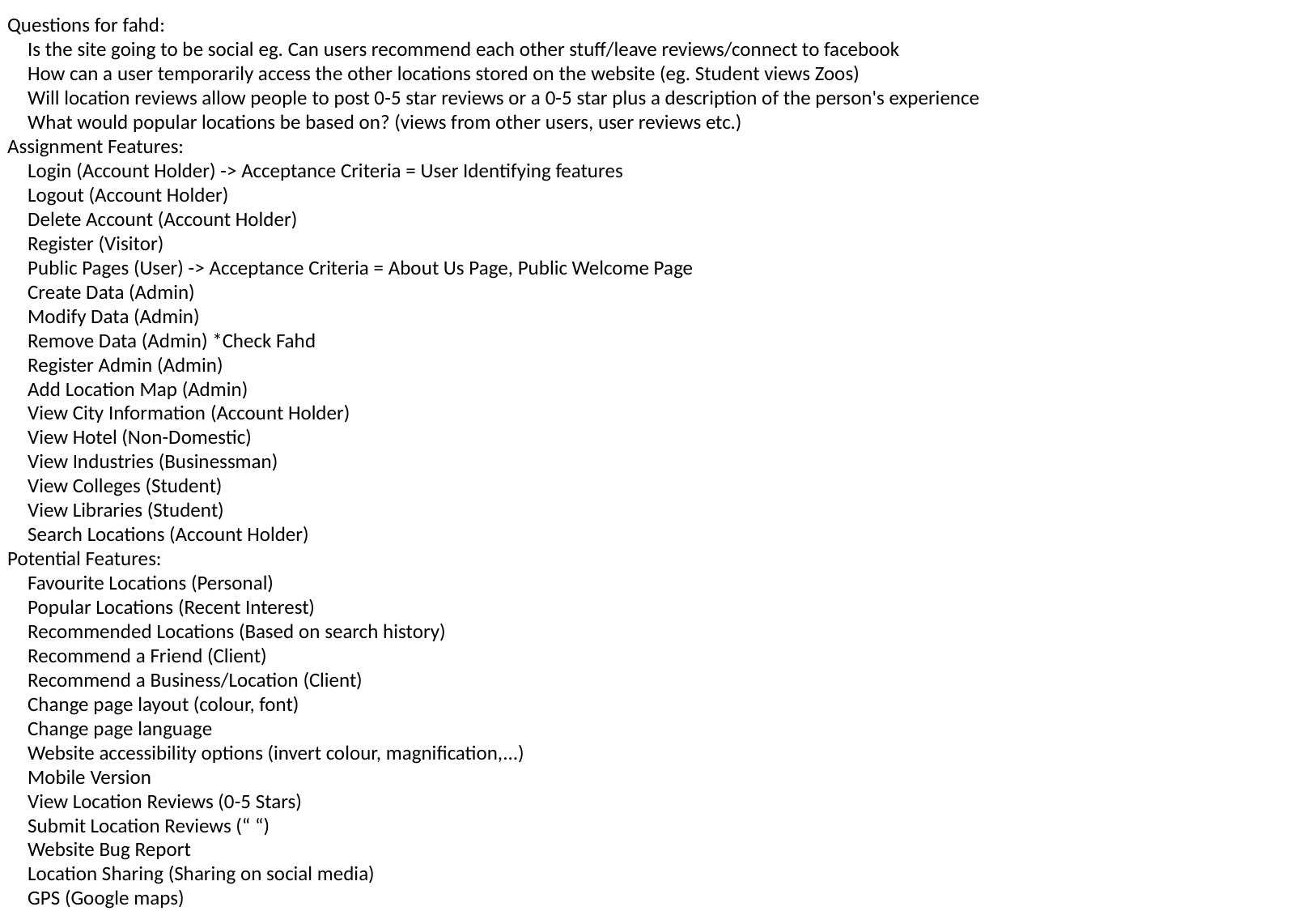

Questions for fahd:
Is the site going to be social eg. Can users recommend each other stuff/leave reviews/connect to facebook
How can a user temporarily access the other locations stored on the website (eg. Student views Zoos)
Will location reviews allow people to post 0-5 star reviews or a 0-5 star plus a description of the person's experience
What would popular locations be based on? (views from other users, user reviews etc.)
Assignment Features:
Login (Account Holder) -> Acceptance Criteria = User Identifying features
Logout (Account Holder)
Delete Account (Account Holder)
Register (Visitor)
Public Pages (User) -> Acceptance Criteria = About Us Page, Public Welcome Page
Create Data (Admin)
Modify Data (Admin)
Remove Data (Admin) *Check Fahd
Register Admin (Admin)
Add Location Map (Admin)
View City Information (Account Holder)
View Hotel (Non-Domestic)
View Industries (Businessman)
View Colleges (Student)
View Libraries (Student)
Search Locations (Account Holder)
Potential Features:
Favourite Locations (Personal)
Popular Locations (Recent Interest)
Recommended Locations (Based on search history)
Recommend a Friend (Client)
Recommend a Business/Location (Client)
Change page layout (colour, font)
Change page language
Website accessibility options (invert colour, magnification,...)
Mobile Version
View Location Reviews (0-5 Stars)
Submit Location Reviews (“ “)
Website Bug Report
Location Sharing (Sharing on social media)
GPS (Google maps)
Upload Pictures of Locations

As a student i want to see colleges libraries and city information (Immediately available)
As a student i want to search about Industries, Hotels, Parks, Zoos, Museums, Restaurants, Malls. (Temporary access) *Check Fahd